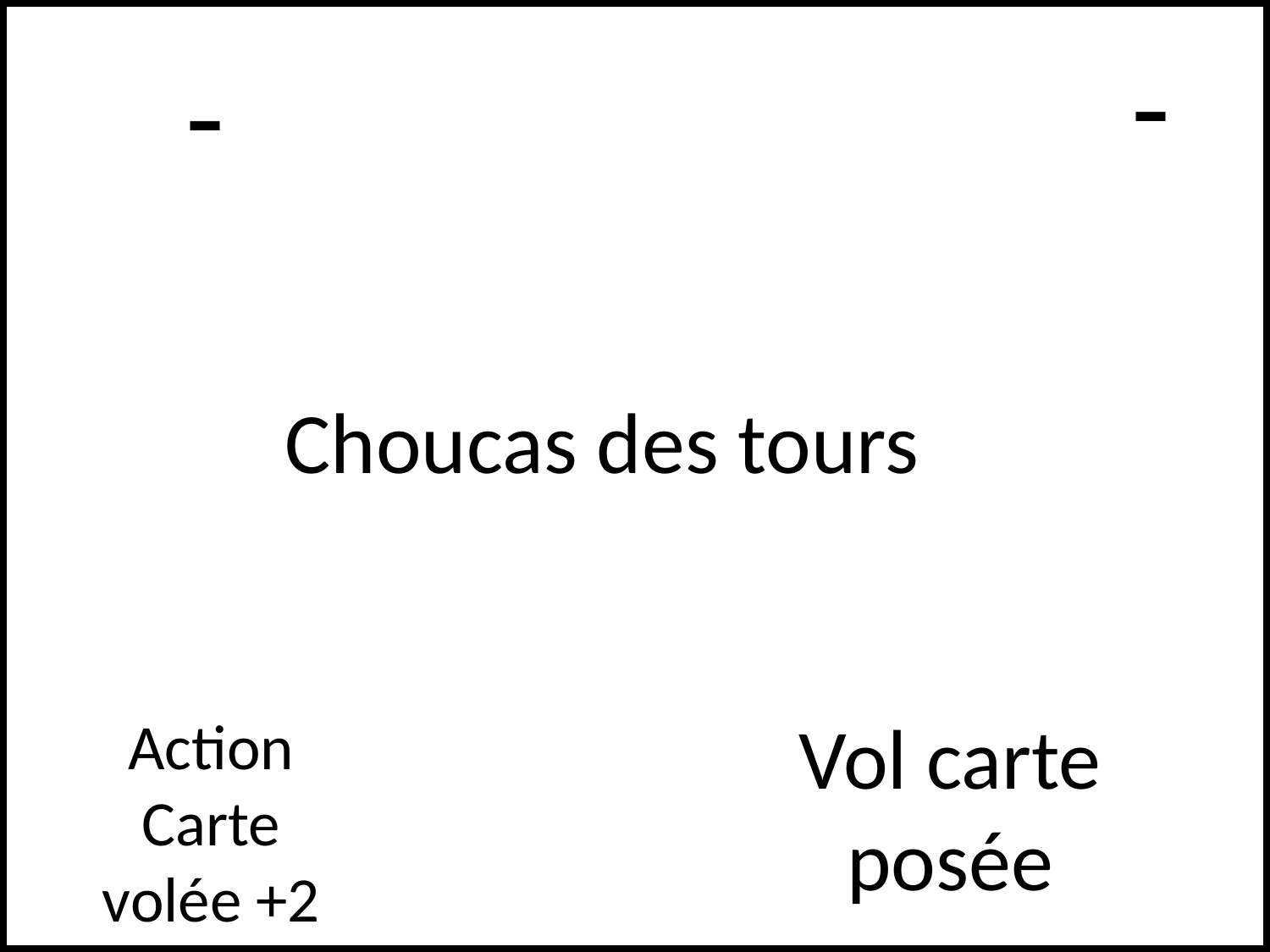

# -
-
Choucas des tours
Vol carte posée
Action Carte volée +2